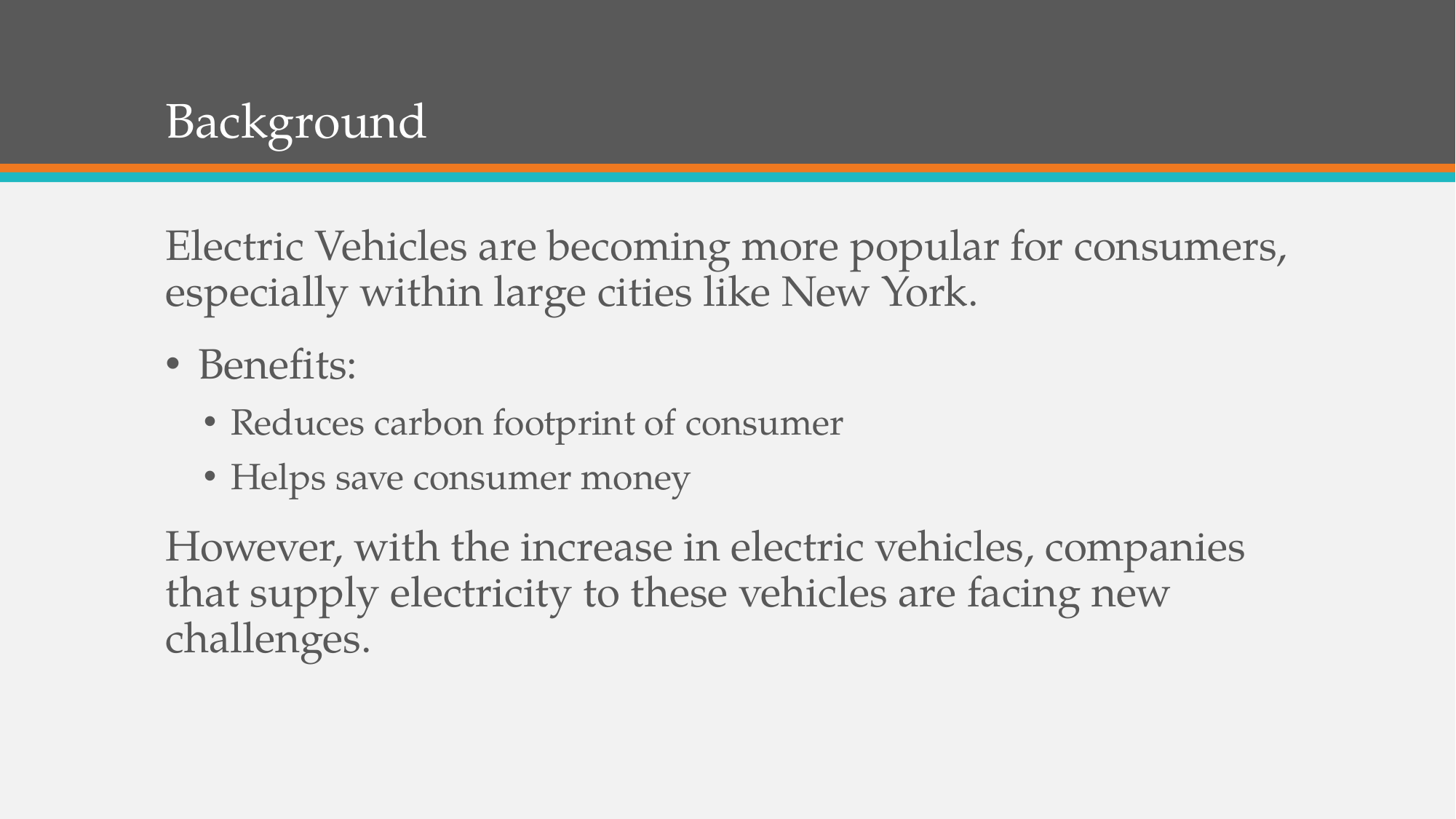

# Background
Electric Vehicles are becoming more popular for consumers, especially within large cities like New York.
Benefits:
Reduces carbon footprint of consumer
Helps save consumer money
However, with the increase in electric vehicles, companies that supply electricity to these vehicles are facing new challenges.